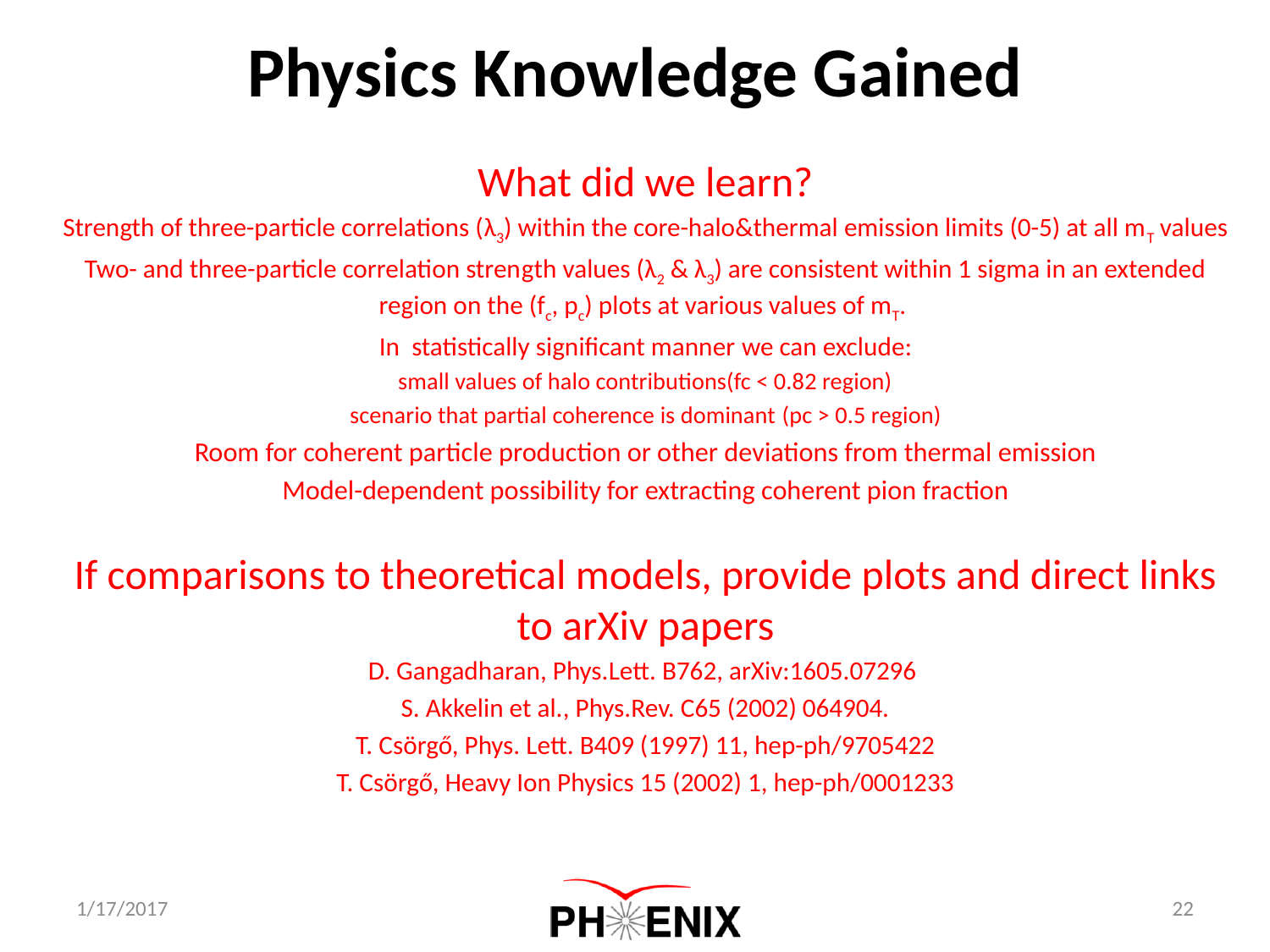

Physics Knowledge Gained
What did we learn?
Strength of three-particle correlations (λ3) within the core-halo&thermal emission limits (0-5) at all mT values
Two- and three-particle correlation strength values (λ2 & λ3) are consistent within 1 sigma in an extended region on the (fc, pc) plots at various values of mT.
In  statistically significant manner we can exclude:
small values of halo contributions(fc < 0.82 region)
scenario that partial coherence is dominant (pc > 0.5 region)
Room for coherent particle production or other deviations from thermal emission
Model-dependent possibility for extracting coherent pion fraction

If comparisons to theoretical models, provide plots and direct links to arXiv papers
D. Gangadharan, Phys.Lett. B762, arXiv:1605.07296
S. Akkelin et al., Phys.Rev. C65 (2002) 064904.
 T. Csörgő, Phys. Lett. B409 (1997) 11, hep-ph/9705422
T. Csörgő, Heavy Ion Physics 15 (2002) 1, hep-ph/0001233
1/17/2017
22